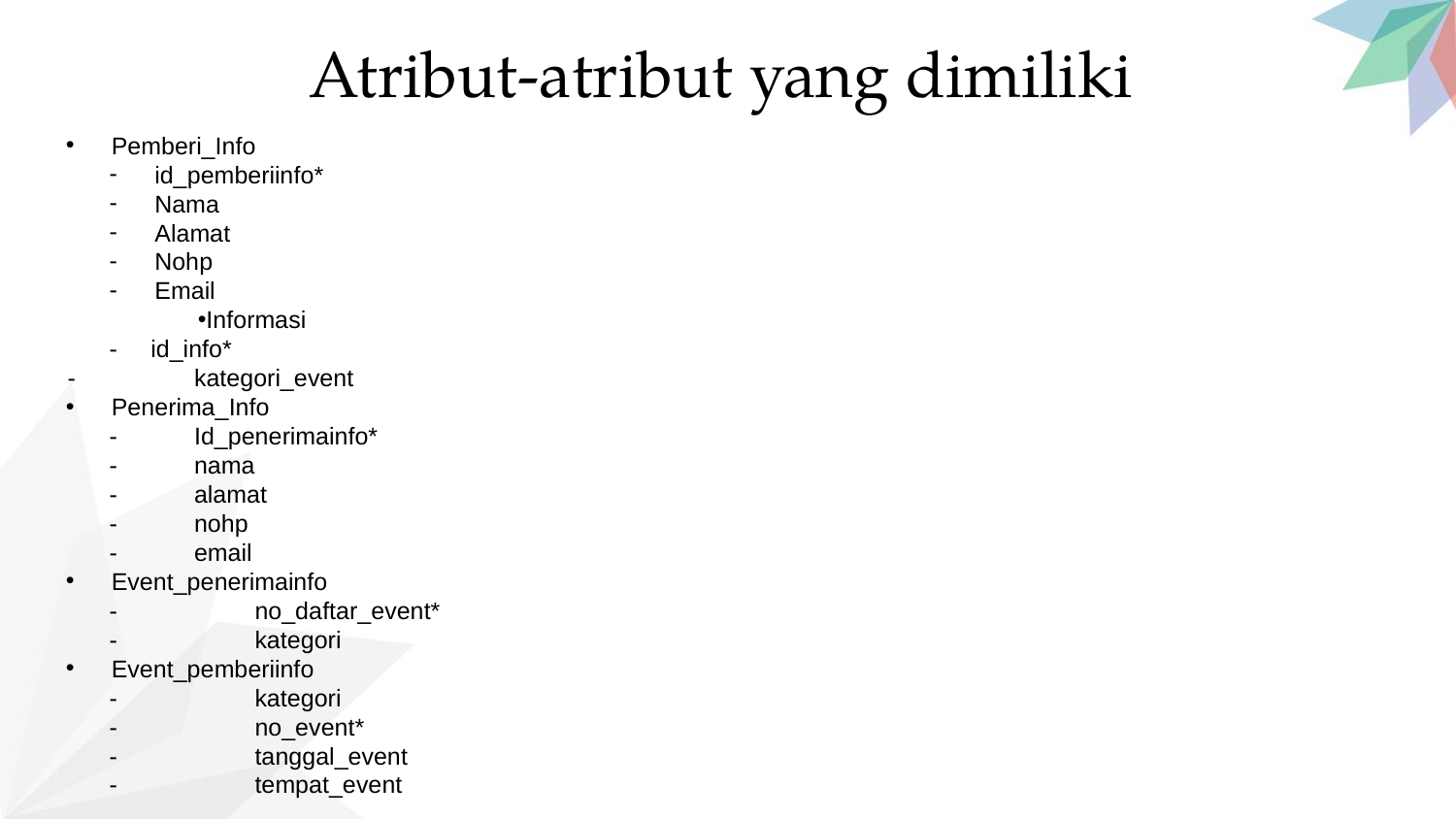

Atribut-atribut yang dimiliki
Pemberi_Info
id_pemberiinfo*
Nama
Alamat
Nohp
Email
Informasi
-  	id_info*
-	kategori_event
Penerima_Info
- 	Id_penerimainfo*
-	nama
-	alamat
-	nohp
-	email
Event_penerimainfo
	-	no_daftar_event*
	-	kategori
Event_pemberiinfo
	-	kategori
	-	no_event*
	-	tanggal_event
	-	tempat_event